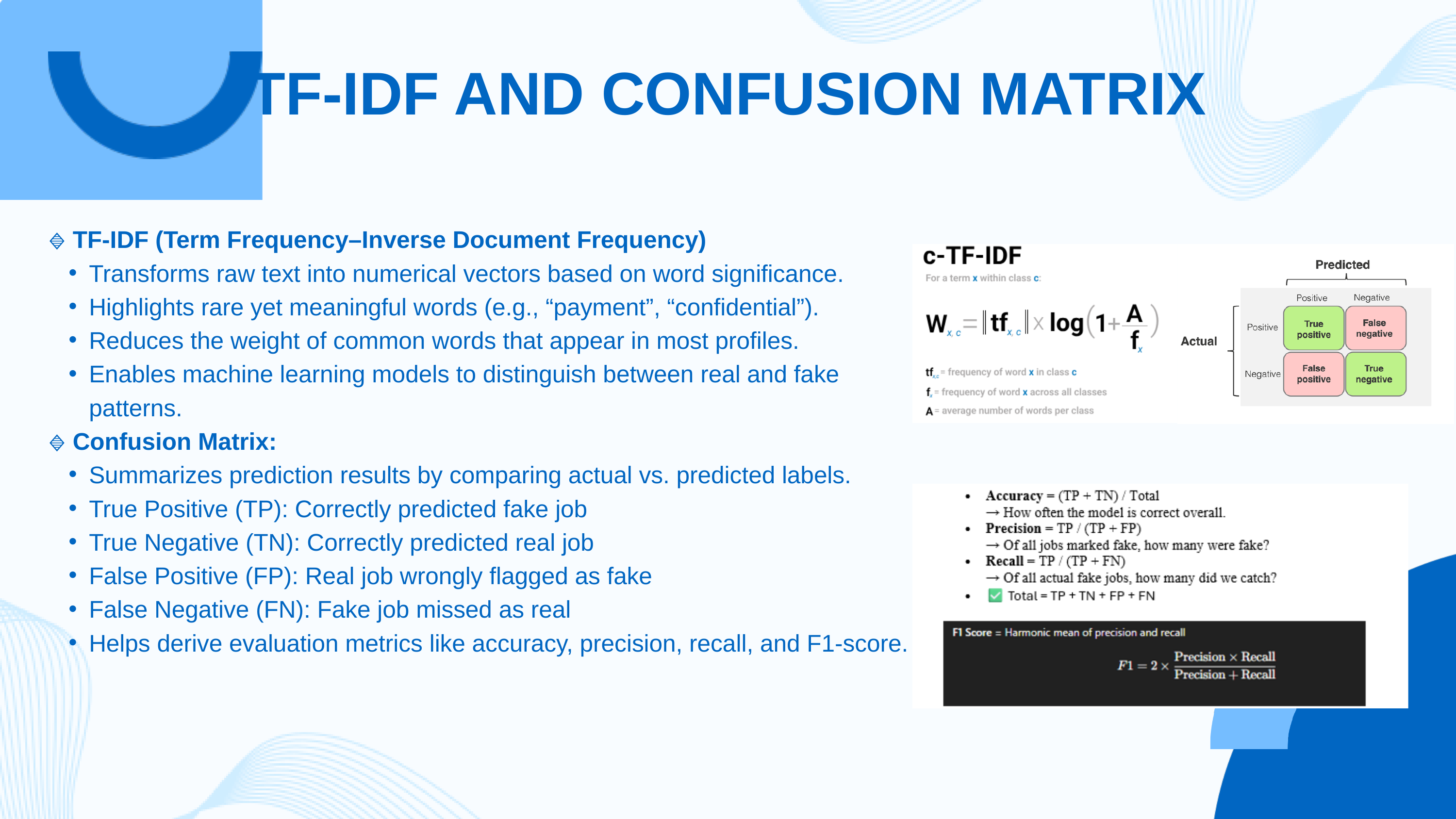

TF-IDF AND CONFUSION MATRIX

🔹 TF-IDF (Term Frequency–Inverse Document Frequency)
Transforms raw text into numerical vectors based on word significance.
Highlights rare yet meaningful words (e.g., “payment”, “confidential”).
Reduces the weight of common words that appear in most profiles.
Enables machine learning models to distinguish between real and fake patterns.
🔹 Confusion Matrix:
Summarizes prediction results by comparing actual vs. predicted labels.
True Positive (TP): Correctly predicted fake job
True Negative (TN): Correctly predicted real job
False Positive (FP): Real job wrongly flagged as fake
False Negative (FN): Fake job missed as real
Helps derive evaluation metrics like accuracy, precision, recall, and F1-score.